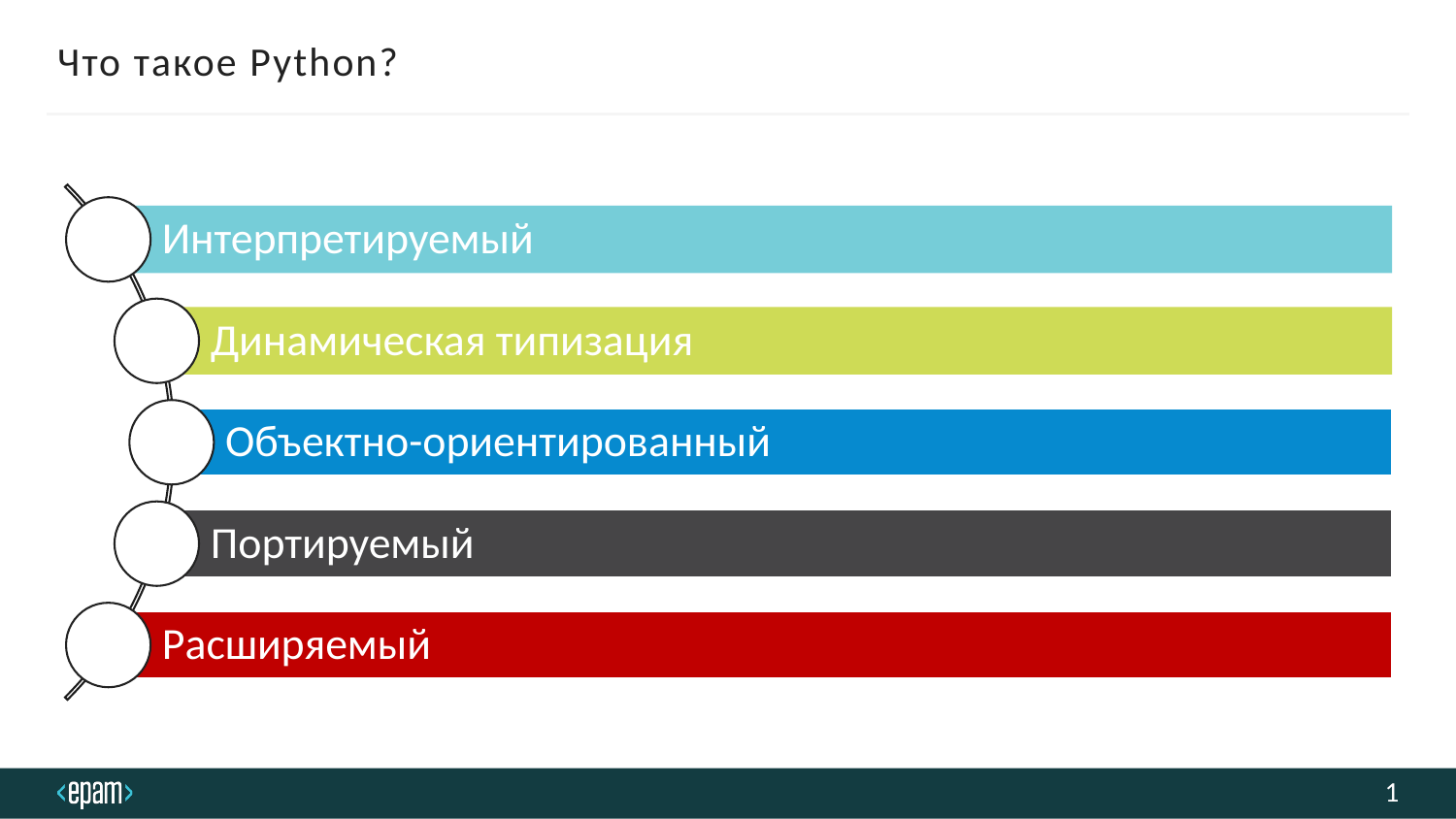

# Что такое Python?
Интерпретируемый
Динамическая типизация
Объектно-ориентированный
Портируемый
Расширяемый
1